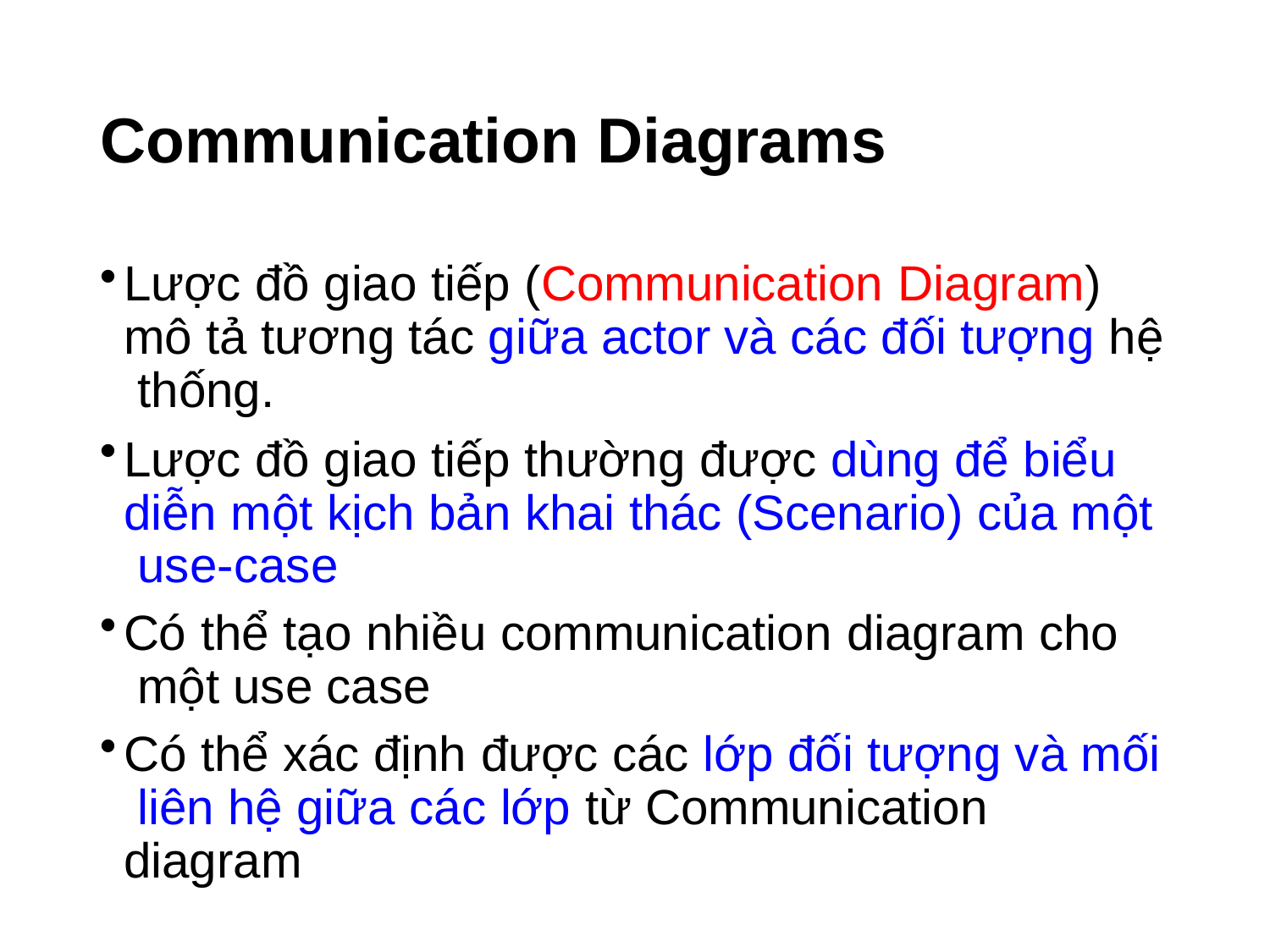

# Communication Diagrams
Lược đồ giao tiếp (Communication Diagram)  mô tả tương tác giữa actor và các đối tượng hệ  thống.
Lược đồ giao tiếp thường được dùng để biểu  diễn một kịch bản khai thác (Scenario) của một  use-case
Có thể tạo nhiều communication diagram cho  một use case
Có thể xác định được các lớp đối tượng và mối  liên hệ giữa các lớp từ Communication diagram